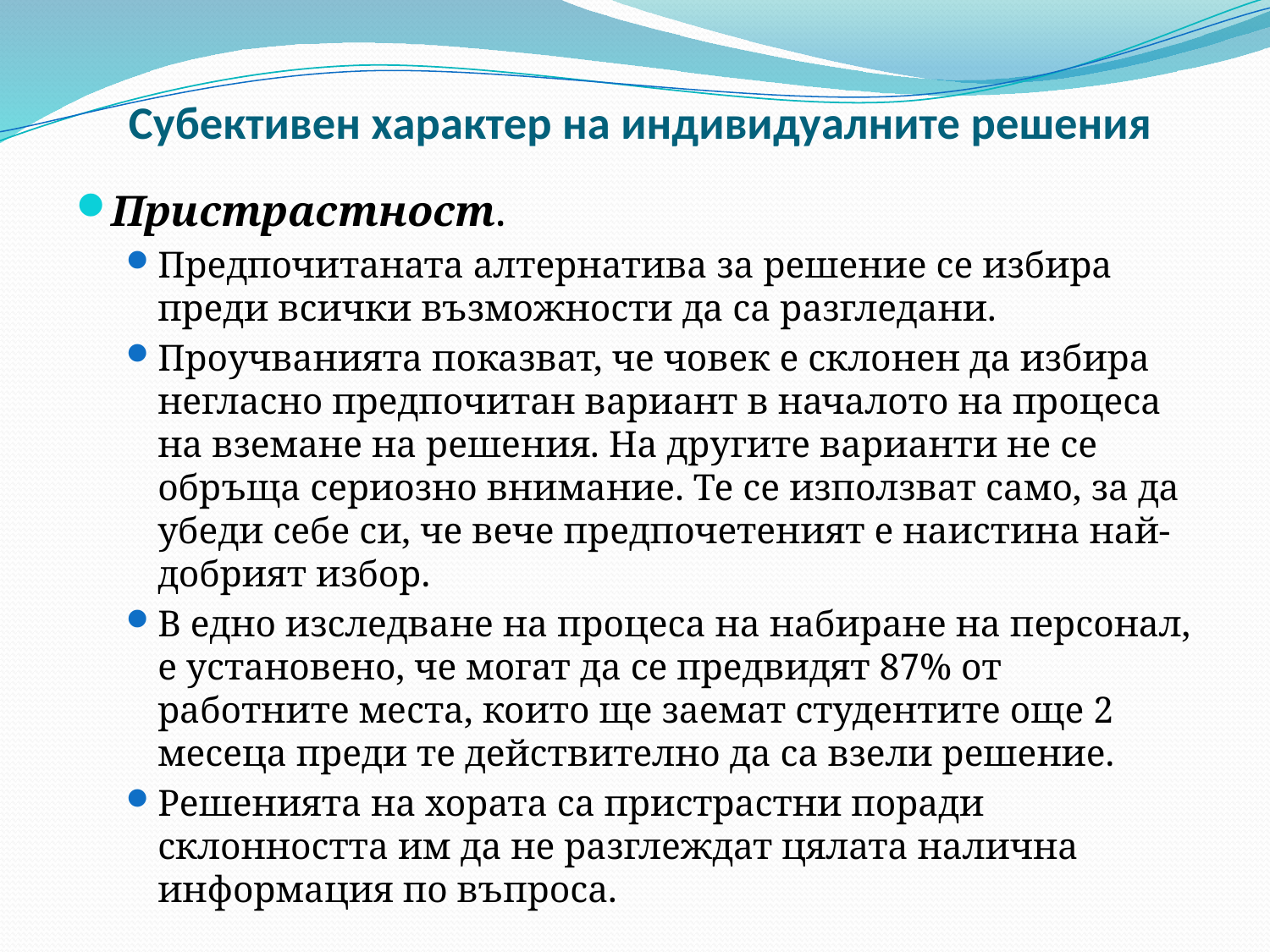

# Субективен характер на индивидуалните решения
Пристрастност.
Предпочитаната алтернатива за решение се избира преди всички възможности да са разгледани.
Проучванията показват, че човек е склонен да избира негласно предпочитан вариант в началото на процеса на вземане на решения. На другите варианти не се обръща сериозно внимание. Те се използват само, за да убеди себе си, че вече предпочетеният е наистина най-добрият избор.
В едно изследване на процеса на набиране на персонал, е установено, че могат да се предвидят 87% от работните места, които ще заемат студентите още 2 месеца преди те действително да са взели решение.
Решенията на хората са пристрастни поради склонността им да не разглеждат цялата налична информация по въпроса.